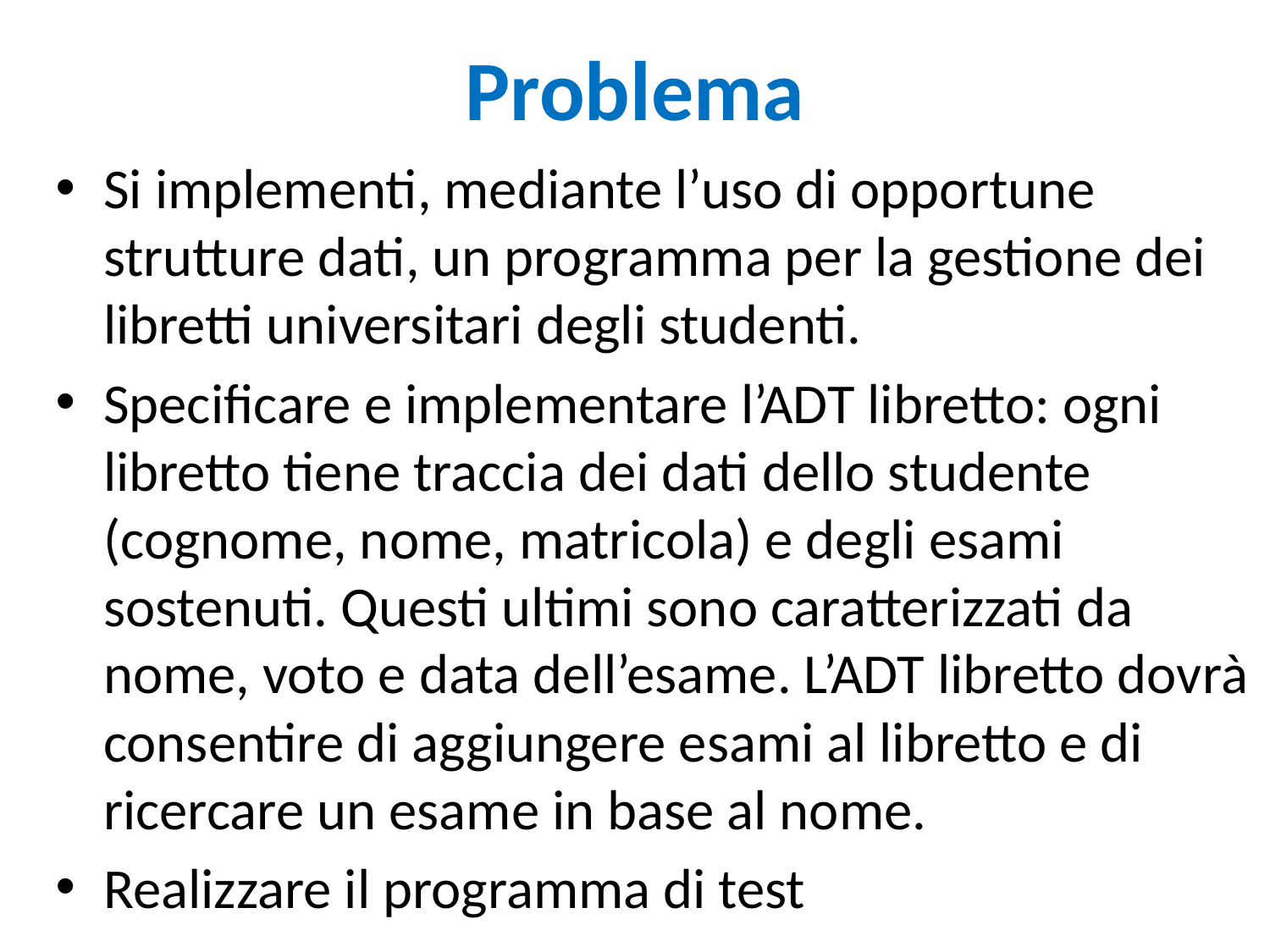

# Problema
Si implementi, mediante l’uso di opportune strutture dati, un programma per la gestione dei libretti universitari degli studenti.
Specificare e implementare l’ADT libretto: ogni libretto tiene traccia dei dati dello studente (cognome, nome, matricola) e degli esami sostenuti. Questi ultimi sono caratterizzati da nome, voto e data dell’esame. L’ADT libretto dovrà consentire di aggiungere esami al libretto e di ricercare un esame in base al nome.
Realizzare il programma di test